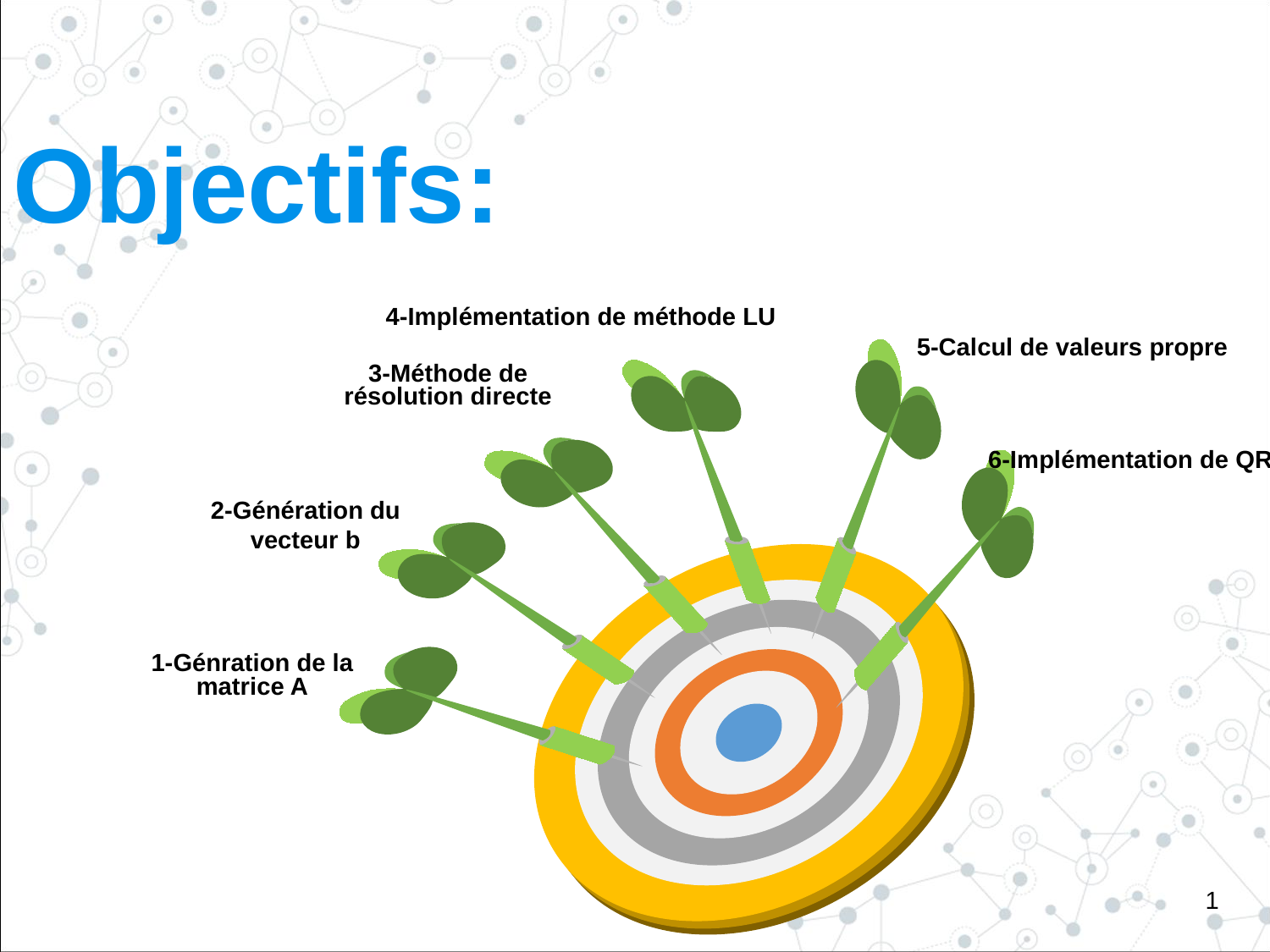

Objectifs:
4-Implémentation de méthode LU
5-Calcul de valeurs propre
3-Méthode de résolution directe

6-Implémentation de QR

2-Génération du vecteur b

1-Génration de la matrice A
1